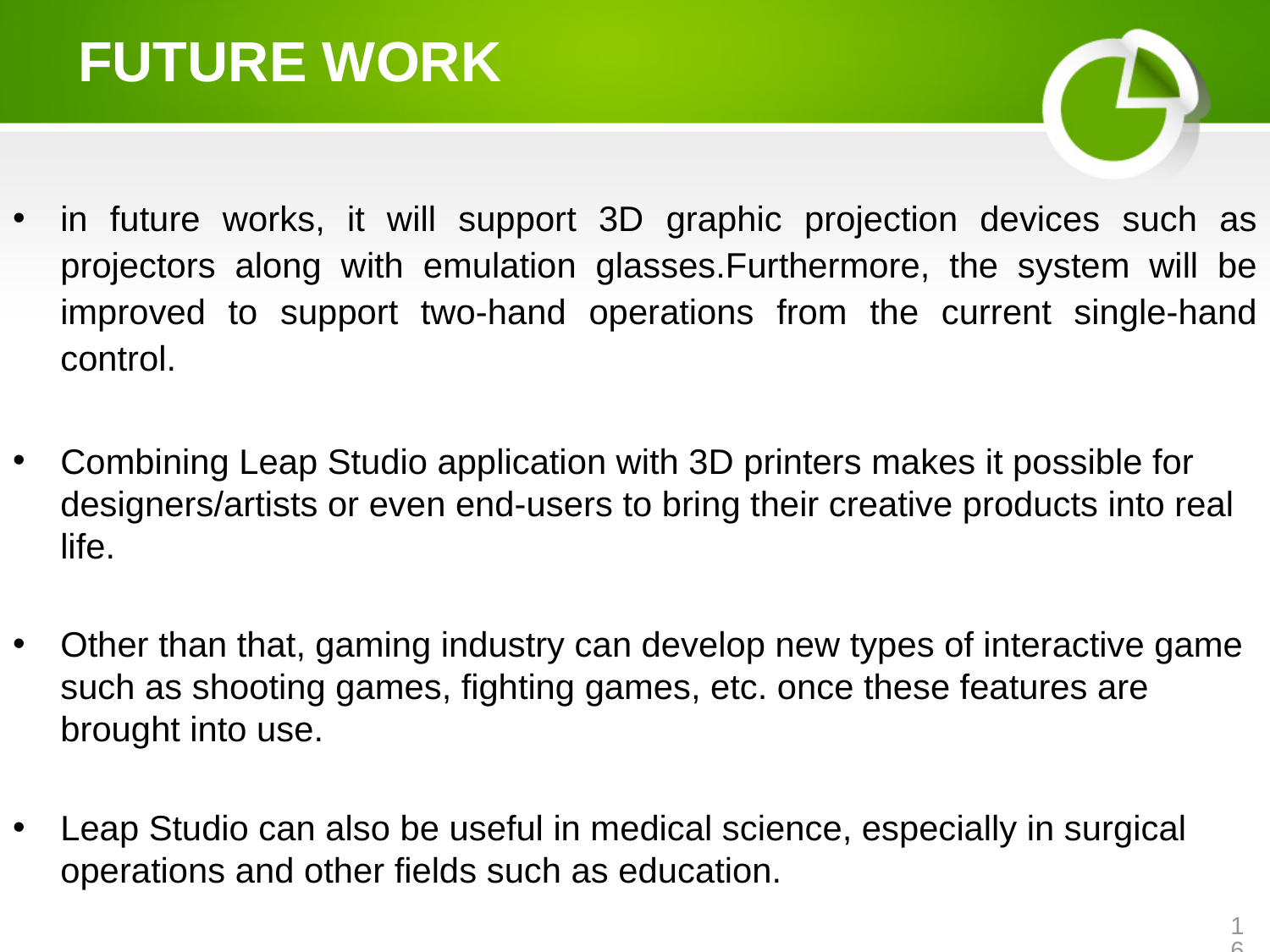

# FUTURE WORK
in future works, it will support 3D graphic projection devices such as projectors along with emulation glasses.Furthermore, the system will be improved to support two-hand operations from the current single-hand control.

Combining Leap Studio application with 3D printers makes it possible for designers/artists or even end-users to bring their creative products into real life.

Other than that, gaming industry can develop new types of interactive game such as shooting games, fighting games, etc. once these features are brought into use.

Leap Studio can also be useful in medical science, especially in surgical operations and other fields such as education.

16